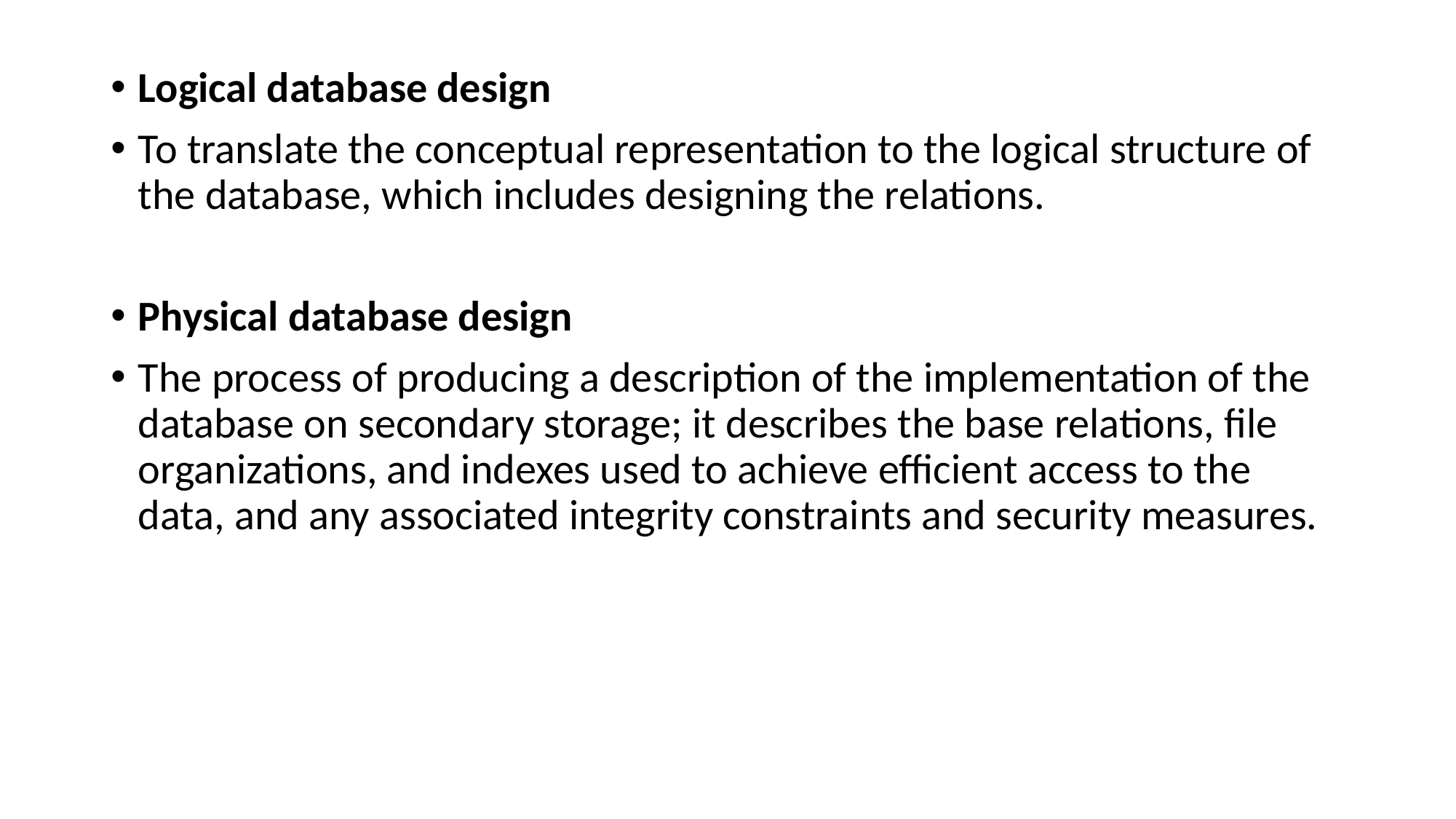

Logical database design
To translate the conceptual representation to the logical structure of the database, which includes designing the relations.

Physical database design
The process of producing a description of the implementation of the database on secondary storage; it describes the base relations, file organizations, and indexes used to achieve efficient access to the data, and any associated integrity constraints and security measures.